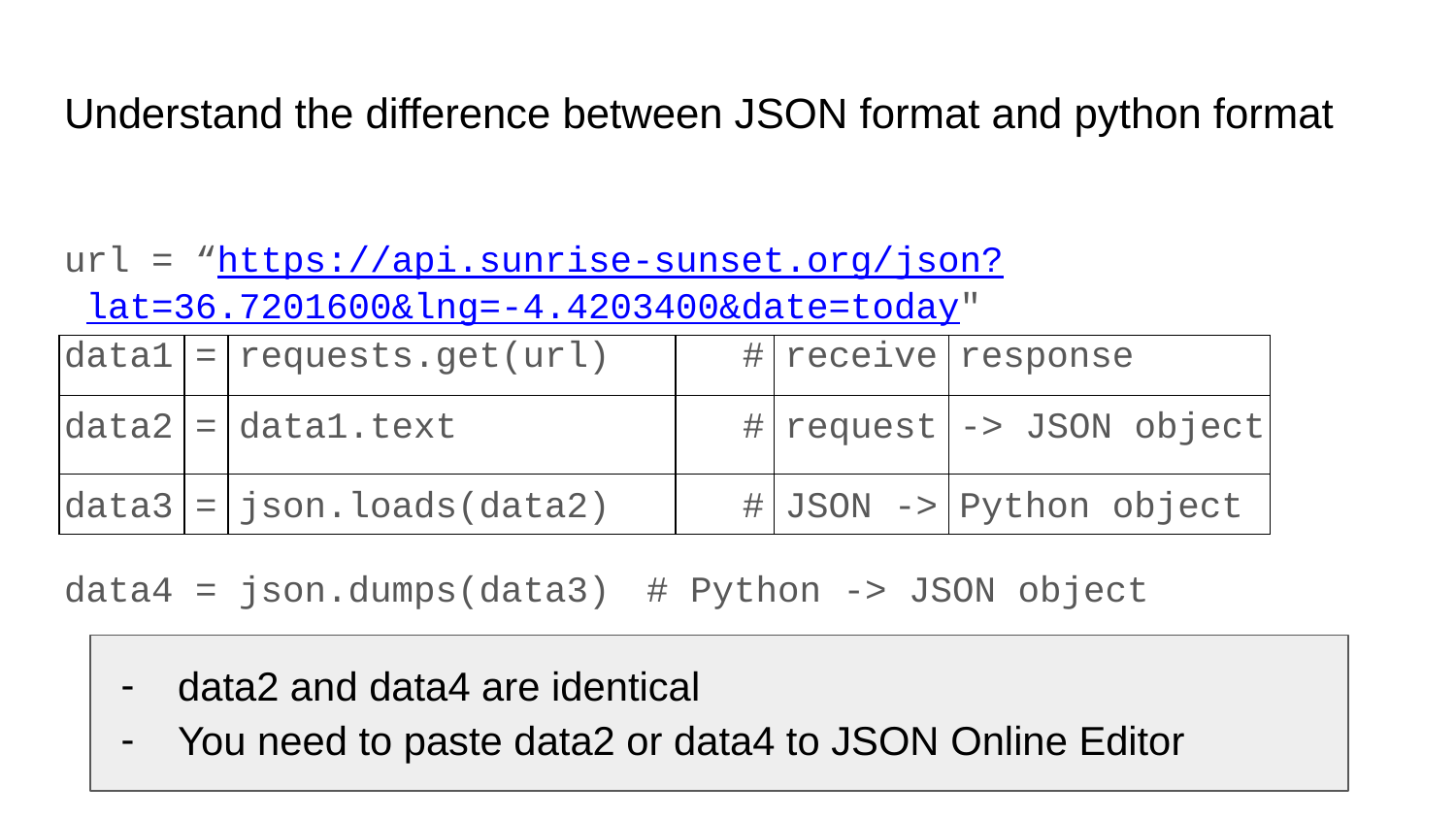

# Understand the difference between JSON format and python format
url = “https://api.sunrise-sunset.org/json?  lat=36.7201600&lng=-4.4203400&date=today"
| data1 | = | requests.get(url) | # | receive | response |
| --- | --- | --- | --- | --- | --- |
| data2 | = | data1.text | # | request | -> JSON object |
| data3 | = | json.loads(data2) | # | JSON -> | Python object |
data4 = json.dumps(data3)	# Python -> JSON object

data2 and data4 are identical
You need to paste data2 or data4 to JSON Online Editor